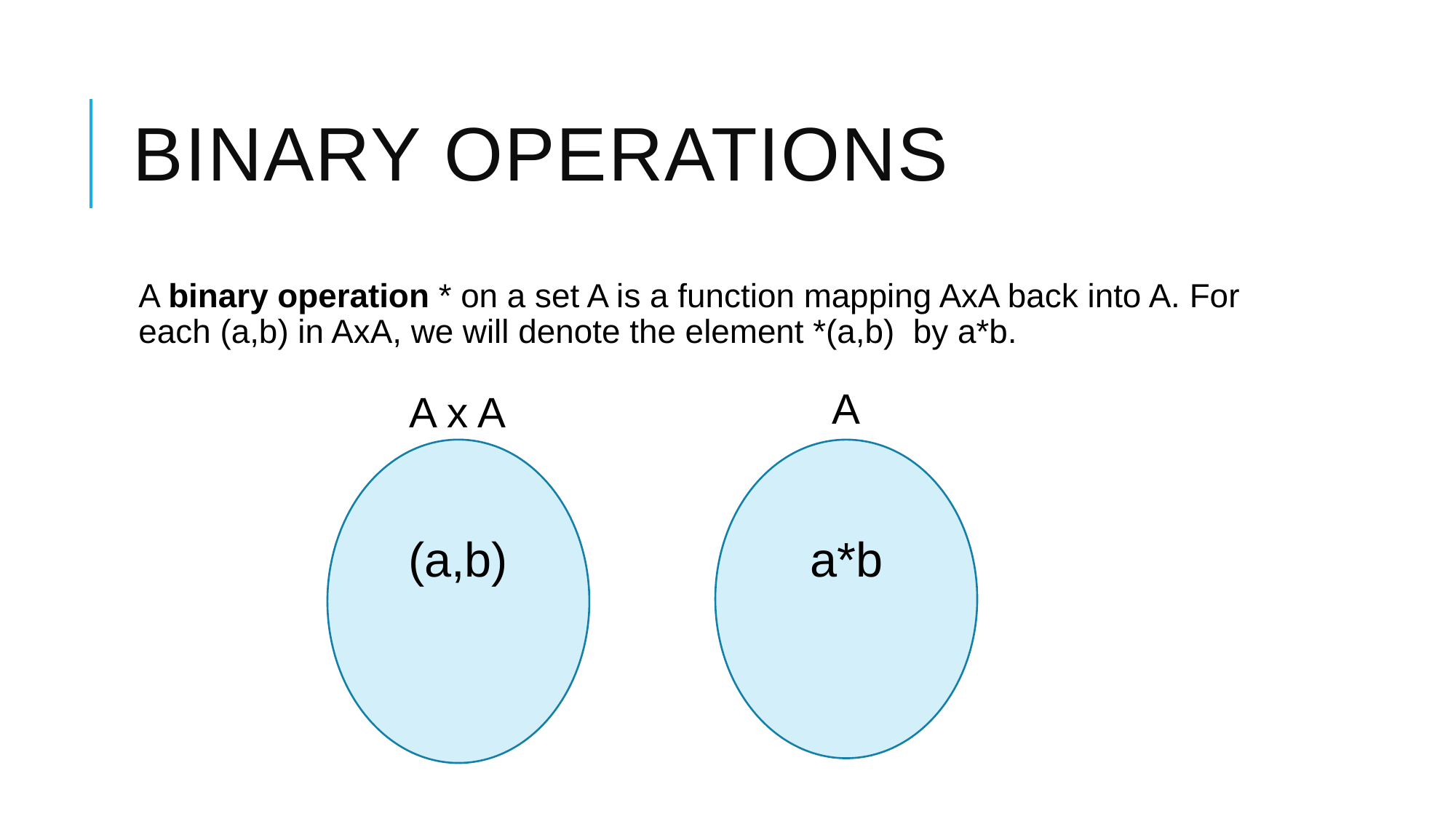

# Binary operations
A binary operation * on a set A is a function mapping AxA back into A. For each (a,b) in AxA, we will denote the element *(a,b)  by a*b.
A
A x A

a*b
(a,b)